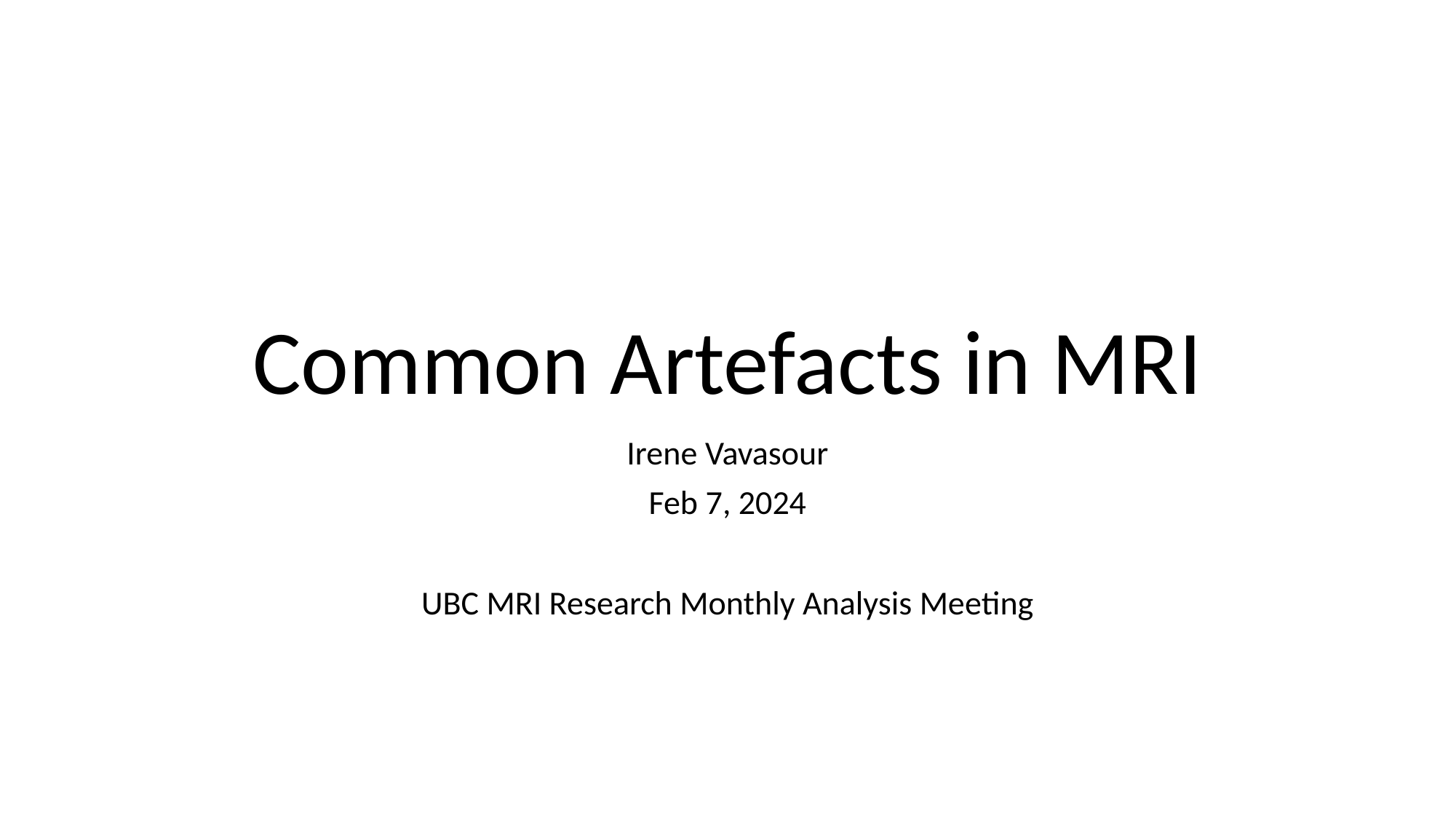

# Common Artefacts in MRI
Irene Vavasour
Feb 7, 2024

UBC MRI Research Monthly Analysis Meeting